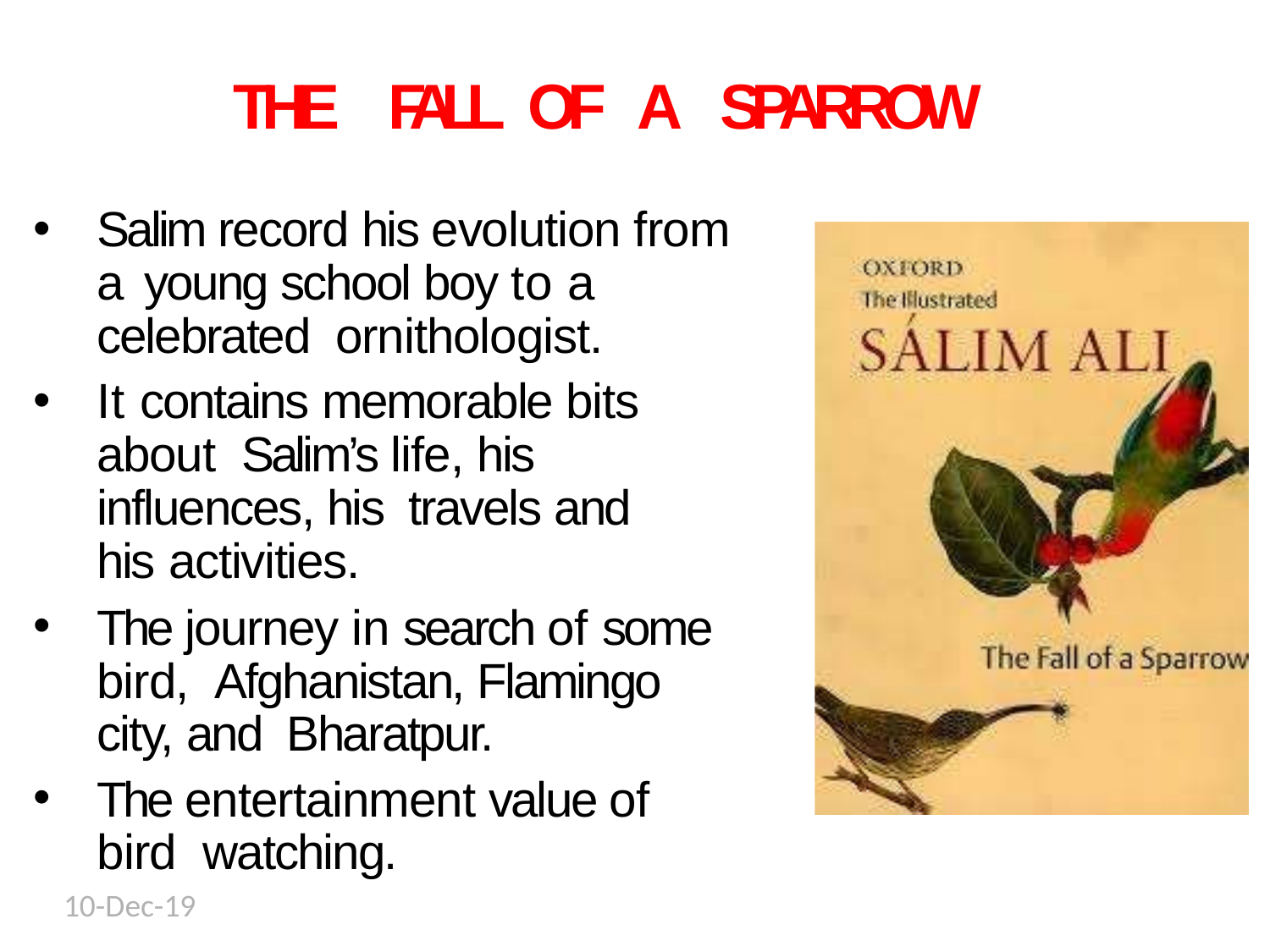

# THE     FALL      OF    A        SPARROW
Salim record his evolution from a  young school boy to a celebrated  ornithologist.
It contains memorable bits about  Salim’s life, his influences, his  travels and his activities.
The journey in search of some bird,  Afghanistan, Flamingo city, and  Bharatpur.
The entertainment value of bird  watching.

10-Dec-19
10